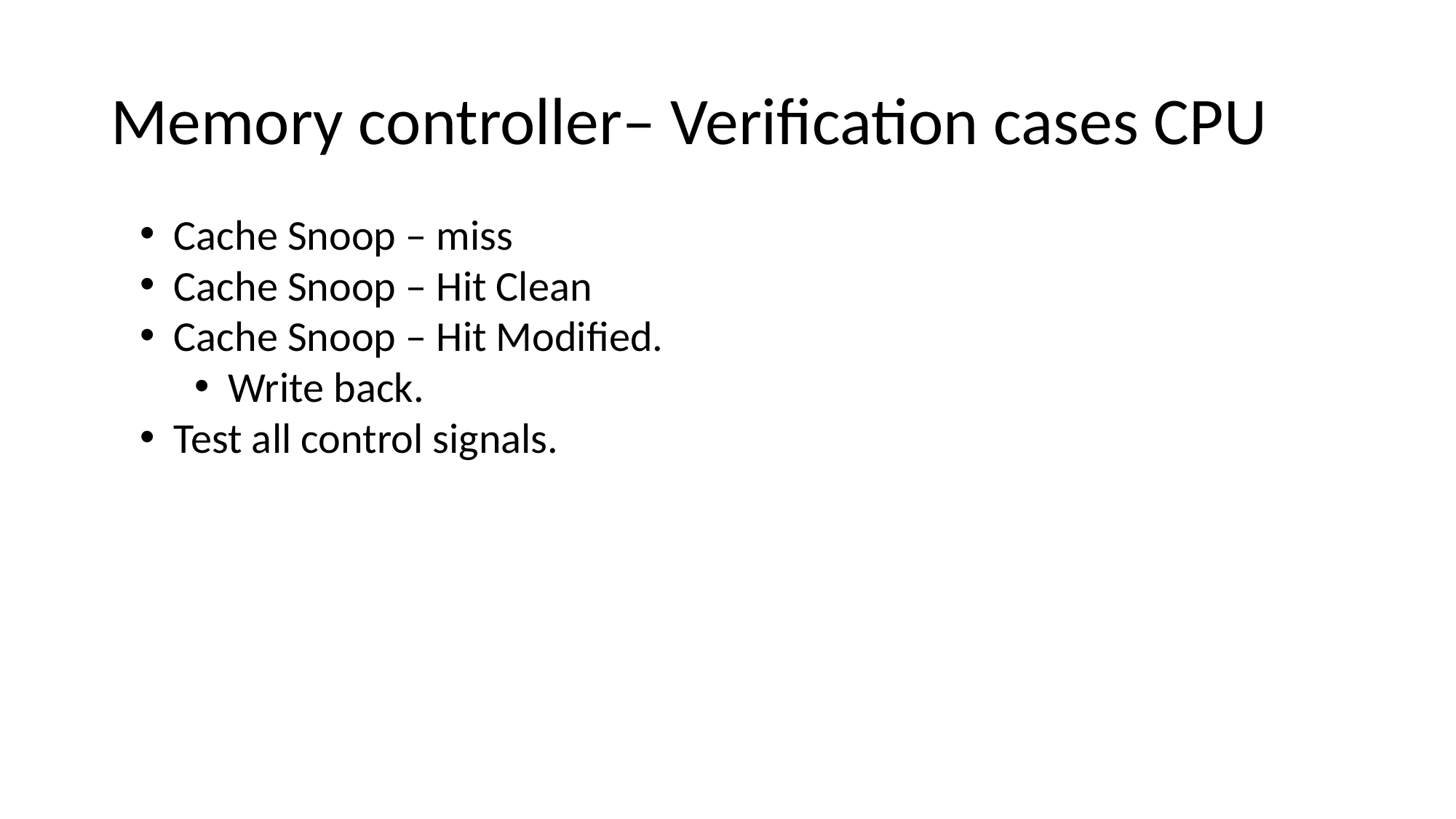

# Memory controller– Verification cases CPU
Cache Snoop – miss
Cache Snoop – Hit Clean
Cache Snoop – Hit Modified.
Write back.
Test all control signals.